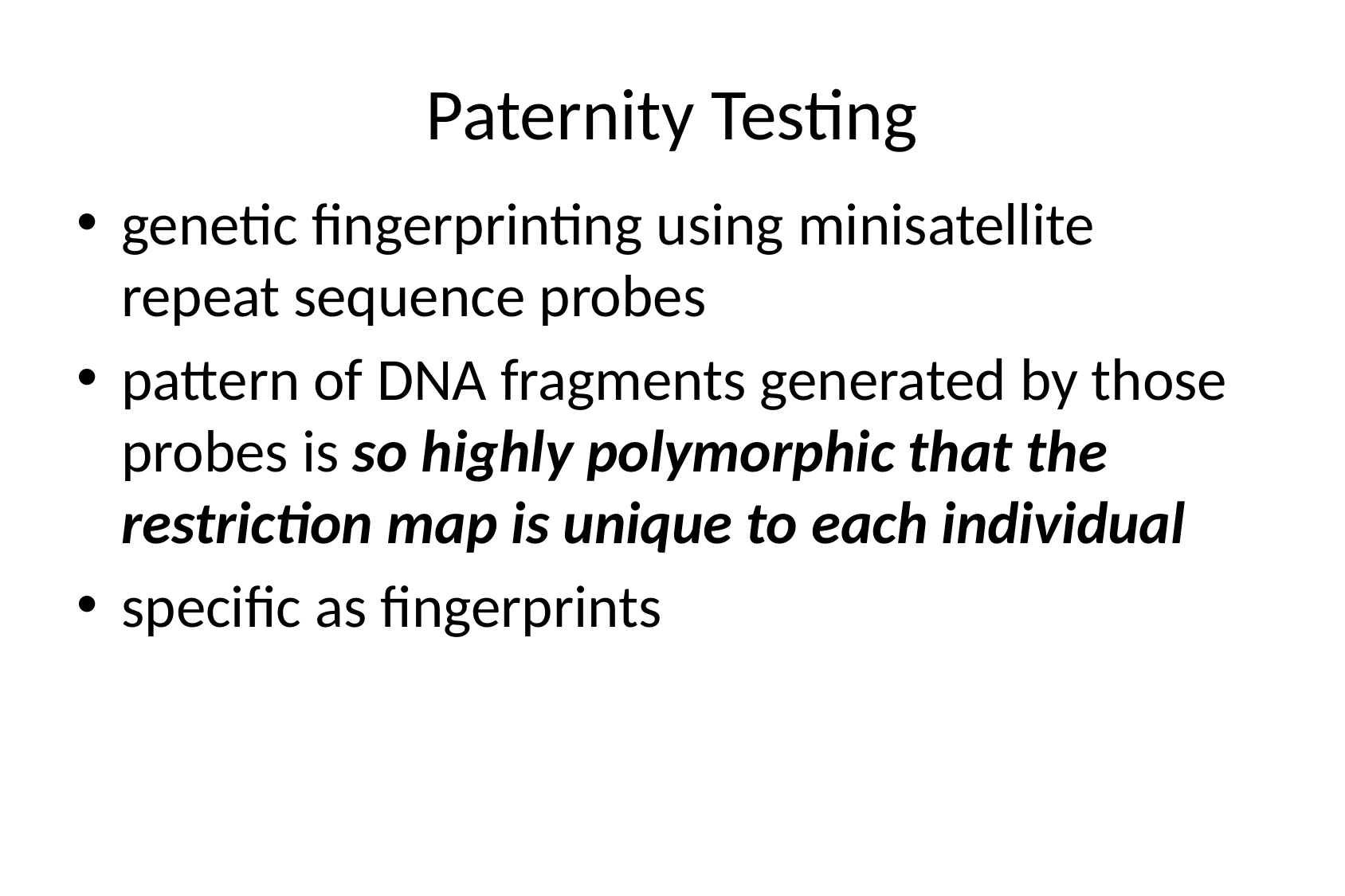

# Paternity Testing
genetic fingerprinting using minisatellite repeat sequence probes
pattern of DNA fragments generated by those probes is so highly polymorphic that the restriction map is unique to each individual
specific as fingerprints